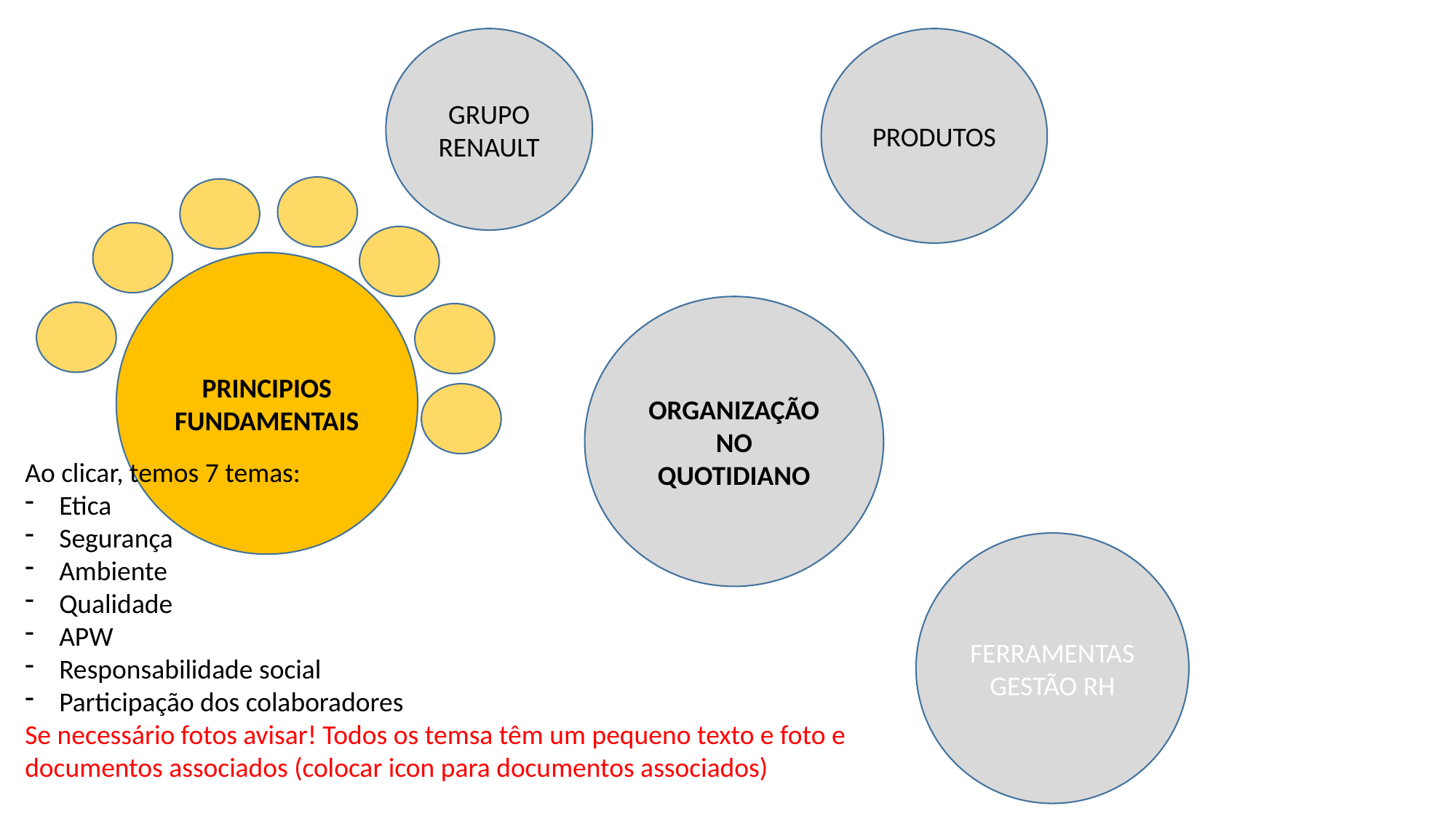

GRUPO RENAULT
PRODUTOS

PRINCIPIOS FUNDAMENTAIS
ORGANIZAÇÃO NO QUOTIDIANO

Ao clicar, temos 7 temas:
Etica
Segurança
Ambiente
Qualidade
APW
Responsabilidade social
Participação dos colaboradores
Se necessário fotos avisar! Todos os temsa têm um pequeno texto e foto e documentos associados (colocar icon para documentos associados)
FERRAMENTAS GESTÃO RH